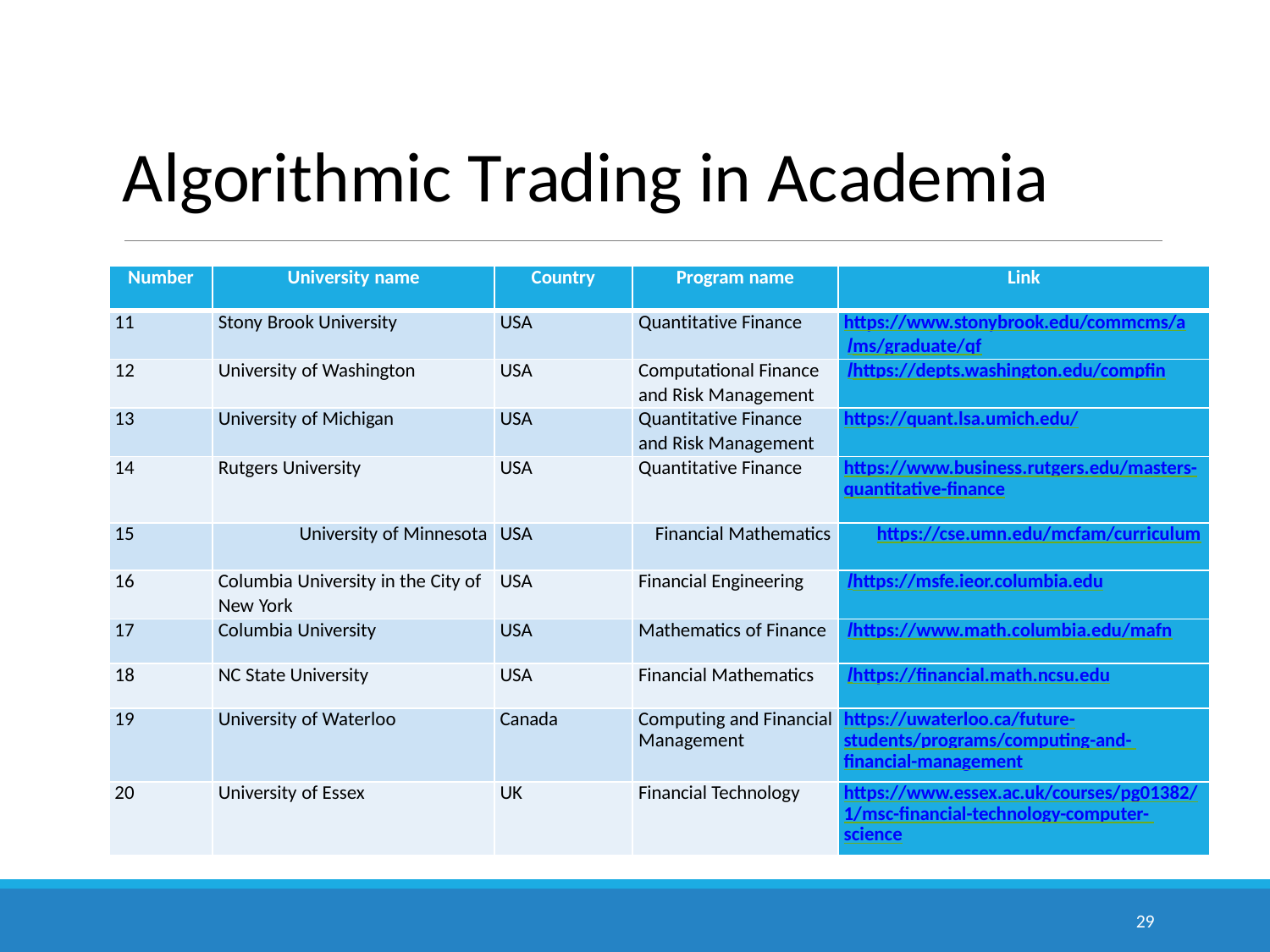

# Algorithmic Trading in Academia …
| Number | University name | Country | Program name | Link |
| --- | --- | --- | --- | --- |
| 11 | Stony Brook University | USA | Quantitative Finance | https://www.stonybrook.edu/commcms/a /ms/graduate/qf |
| 12 | University of Washington | USA | Computational Finance and Risk Management | /https://depts.washington.edu/compfin |
| 13 | University of Michigan | USA | Quantitative Finance and Risk Management | https://quant.lsa.umich.edu/ |
| 14 | Rutgers University | USA | Quantitative Finance | https://www.business.rutgers.edu/masters- quantitative-finance |
| 15 | University of Minnesota | USA | Financial Mathematics | https://cse.umn.edu/mcfam/curriculum |
| 16 | Columbia University in the City of New York | USA | Financial Engineering | /https://msfe.ieor.columbia.edu |
| 17 | Columbia University | USA | Mathematics of Finance | /https://www.math.columbia.edu/mafn |
| 18 | NC State University | USA | Financial Mathematics | /https://financial.math.ncsu.edu |
| 19 | University of Waterloo | Canada | Computing and Financial Management | https://uwaterloo.ca/future- students/programs/computing-and- financial-management |
| 20 | University of Essex | UK | Financial Technology | https://www.essex.ac.uk/courses/pg01382/ 1/msc-financial-technology-computer- science |
29